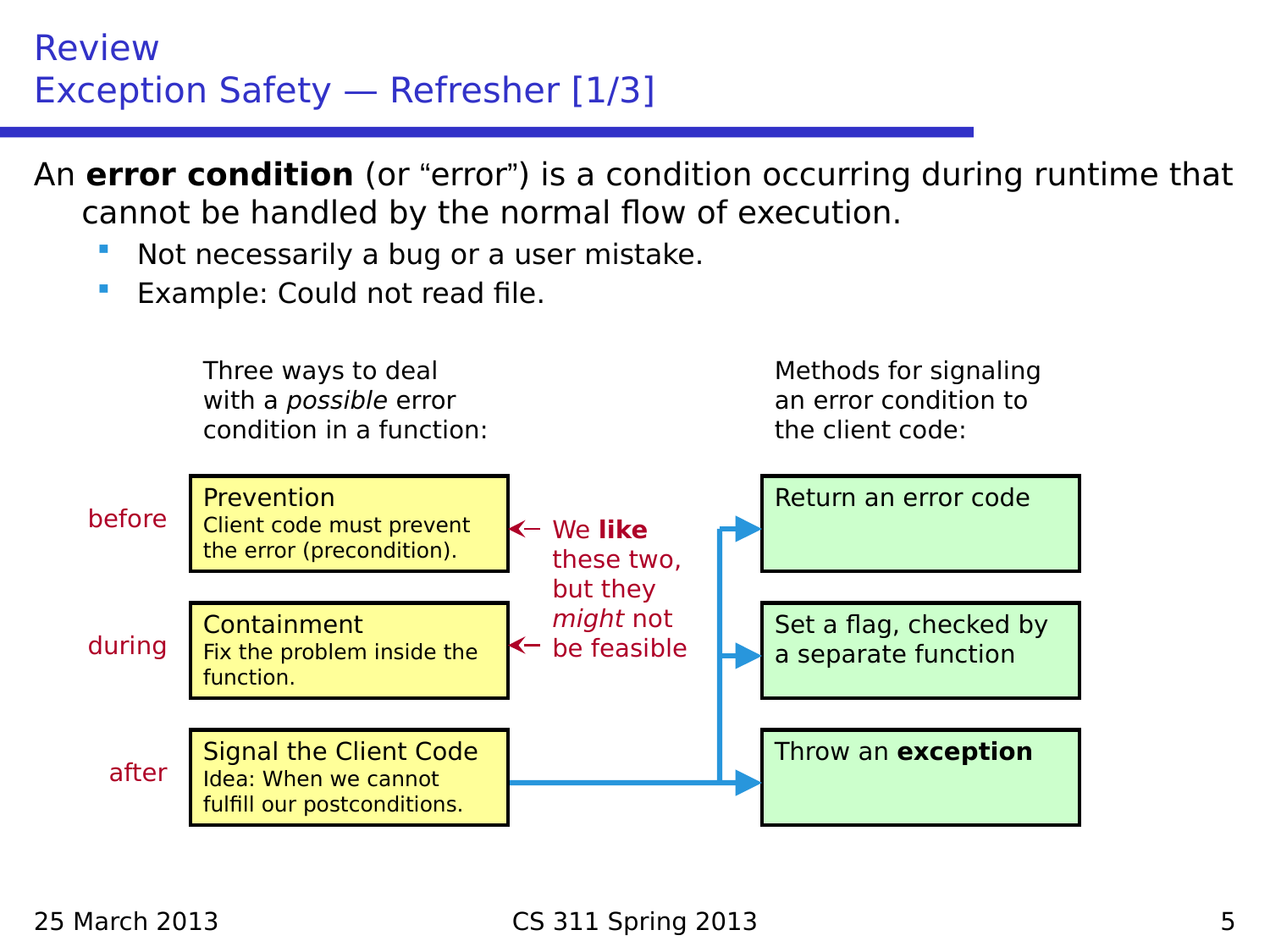

# Review Exception Safety — Refresher [1/3]
An error condition (or “error”) is a condition occurring during runtime that cannot be handled by the normal flow of execution.
Not necessarily a bug or a user mistake.
Example: Could not read file.

Three ways to deal with a possible error condition in a function:
Methods for signaling an error condition to the client code:
Prevention
Client code must prevent the error (precondition).
Return an error code
before
We like these two, but they might not be feasible

Containment
Fix the problem inside the function.
Set a flag, checked by a separate function
during

Signal the Client Code
Idea: When we cannot fulfill our postconditions.
Throw an exception
after

25 March 2013
CS 311 Spring 2013
5